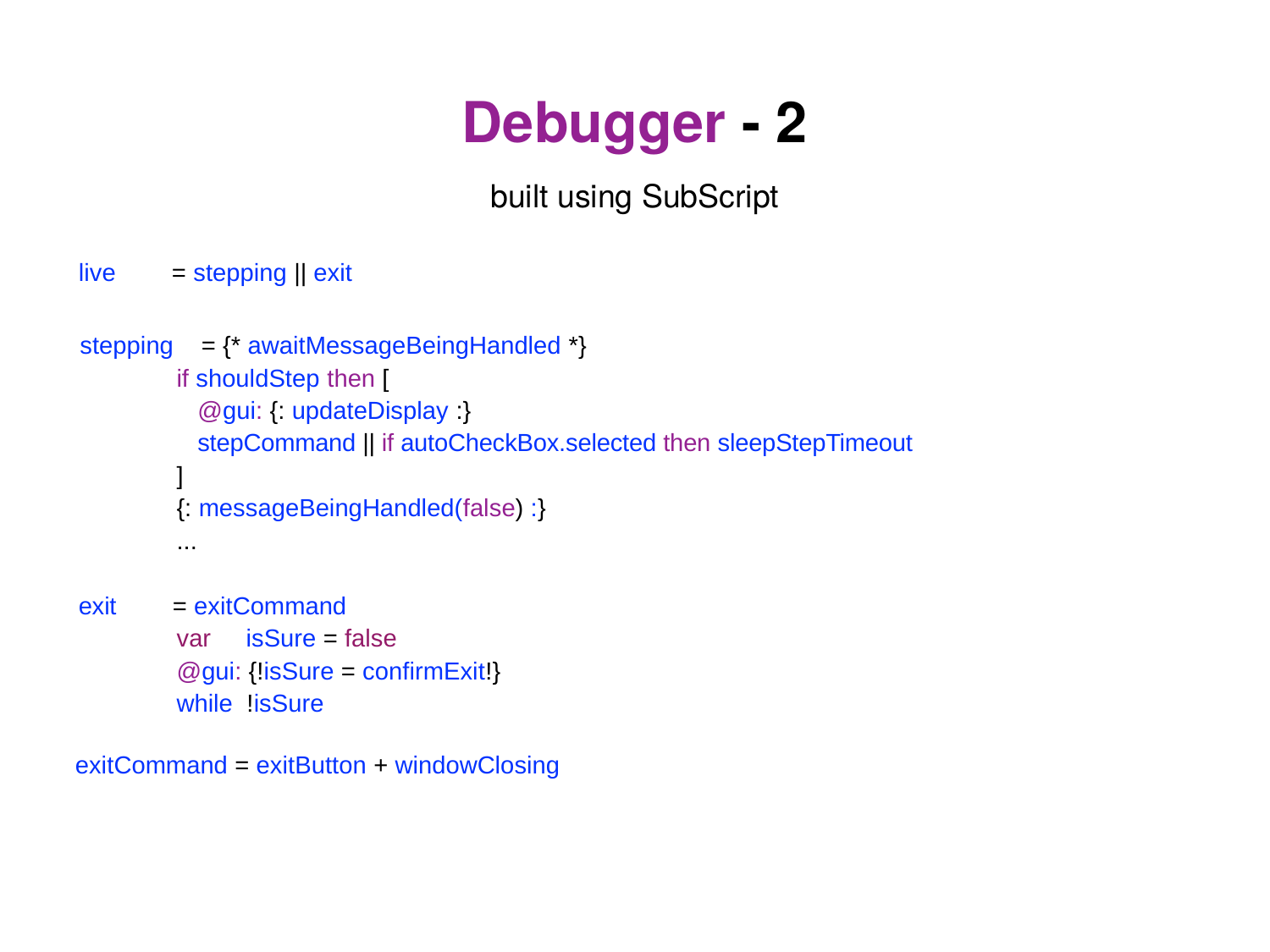

# Debugger - 2
built using SubScript
live        = stepping || exit
stepping    = {* awaitMessageBeingHandled *}
              if shouldStep then [
                 @gui: {: updateDisplay :}
                 stepCommand || if autoCheckBox.selected then sleepStepTimeout
              ]
              {: messageBeingHandled(false) :}
              ...

exit        = exitCommand
              var     isSure = false
              @gui: {!isSure = confirmExit!}
              while  !isSure

exitCommand = exitButton + windowClosing
30